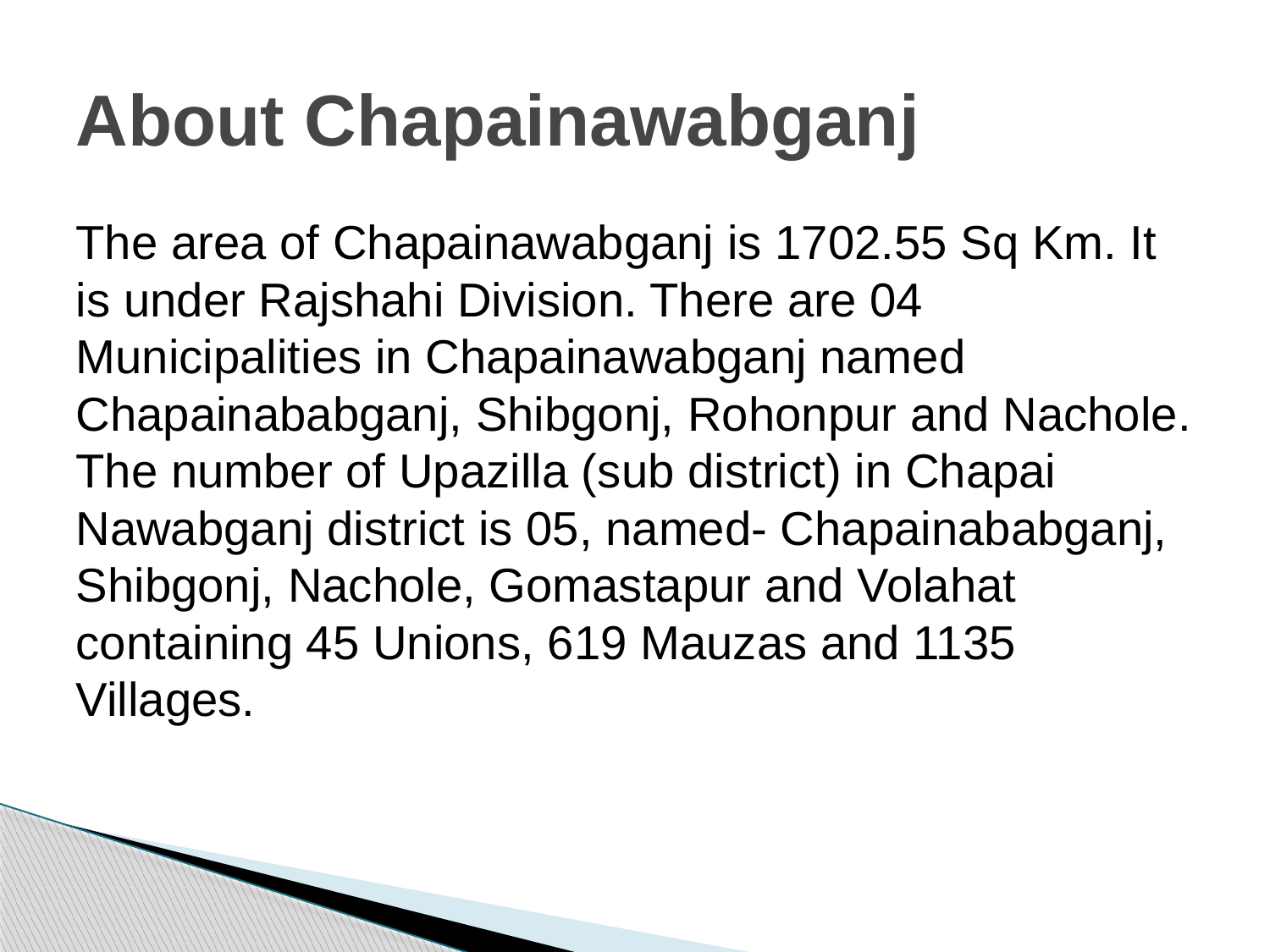

# About Chapainawabganj
The area of Chapainawabganj is 1702.55 Sq Km. It is under Rajshahi Division. There are 04 Municipalities in Chapainawabganj named Chapainababganj, Shibgonj, Rohonpur and Nachole. The number of Upazilla (sub district) in Chapai Nawabganj district is 05, named- Chapainababganj, Shibgonj, Nachole, Gomastapur and Volahat containing 45 Unions, 619 Mauzas and 1135 Villages.